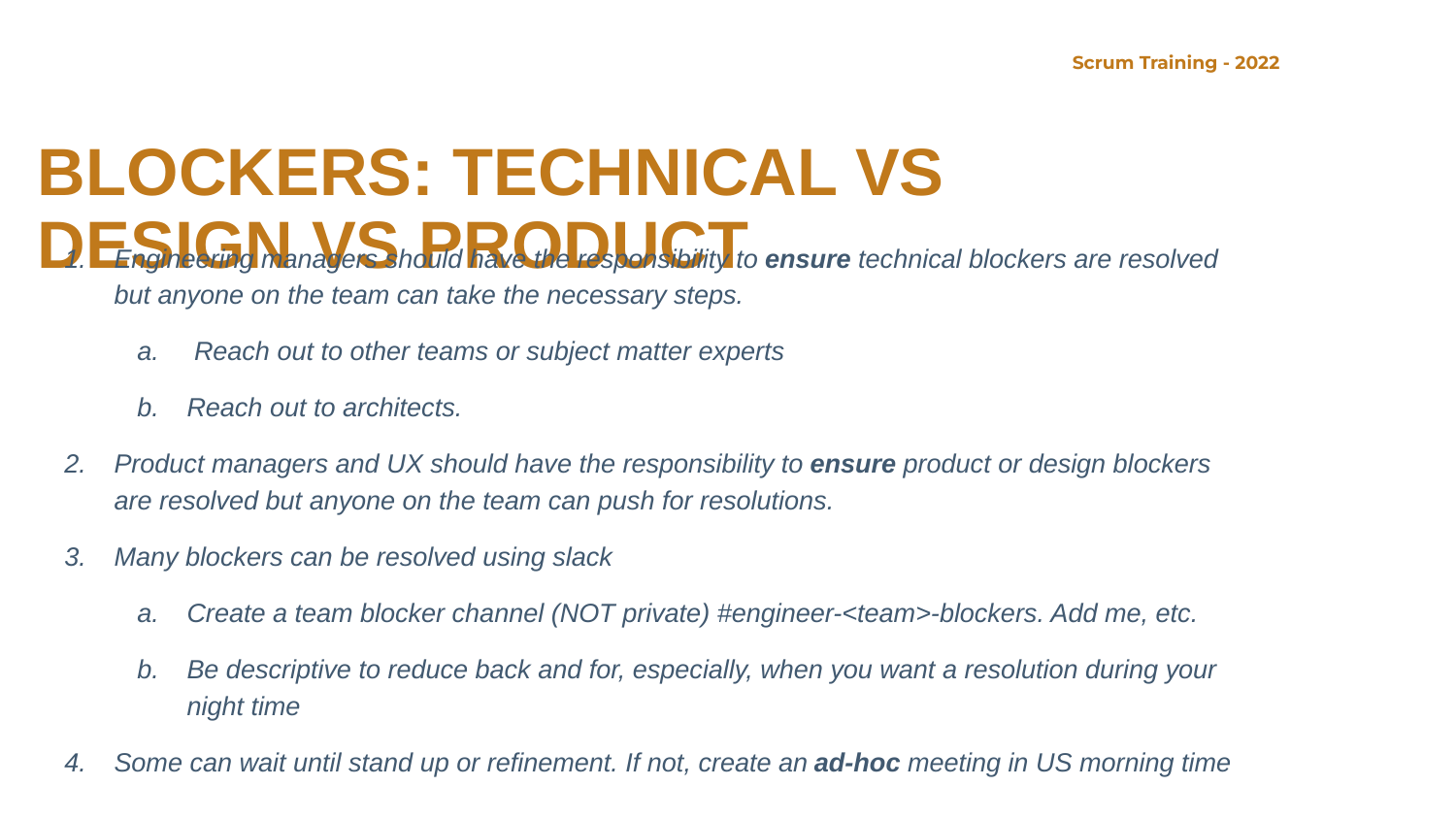

Scrum Training - 2022
# BLOCKERS: TECHNICAL VS DESIGN VS PRODUCT
Engineering managers should have the responsibility to ensure technical blockers are resolved but anyone on the team can take the necessary steps.
 Reach out to other teams or subject matter experts
Reach out to architects.
Product managers and UX should have the responsibility to ensure product or design blockers are resolved but anyone on the team can push for resolutions.
Many blockers can be resolved using slack
Create a team blocker channel (NOT private) #engineer-<team>-blockers. Add me, etc.
Be descriptive to reduce back and for, especially, when you want a resolution during your night time
Some can wait until stand up or refinement. If not, create an ad-hoc meeting in US morning time